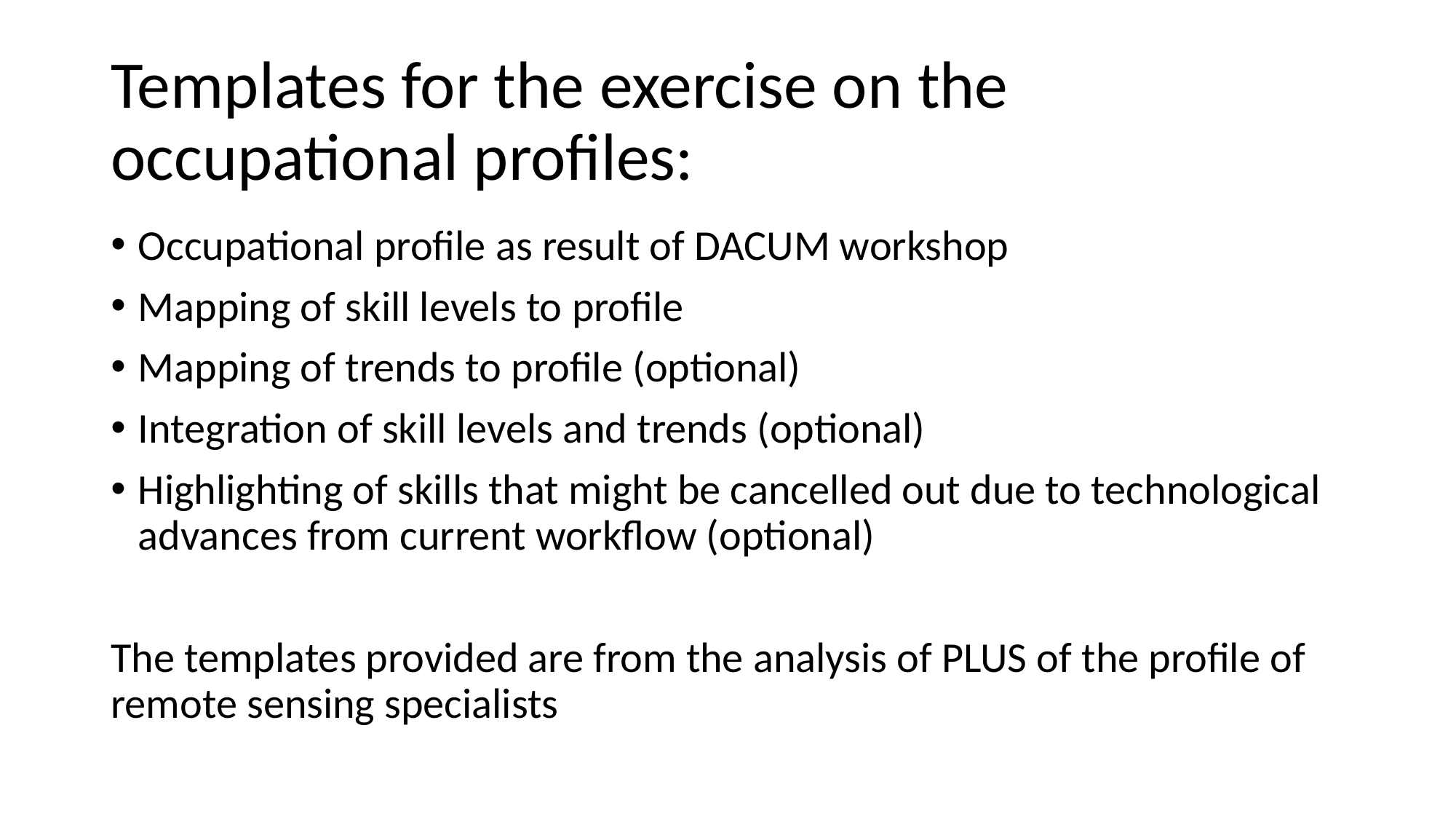

# Templates for the exercise on the occupational profiles:
Occupational profile as result of DACUM workshop
Mapping of skill levels to profile
Mapping of trends to profile (optional)
Integration of skill levels and trends (optional)
Highlighting of skills that might be cancelled out due to technological advances from current workflow (optional)

The templates provided are from the analysis of PLUS of the profile of remote sensing specialists